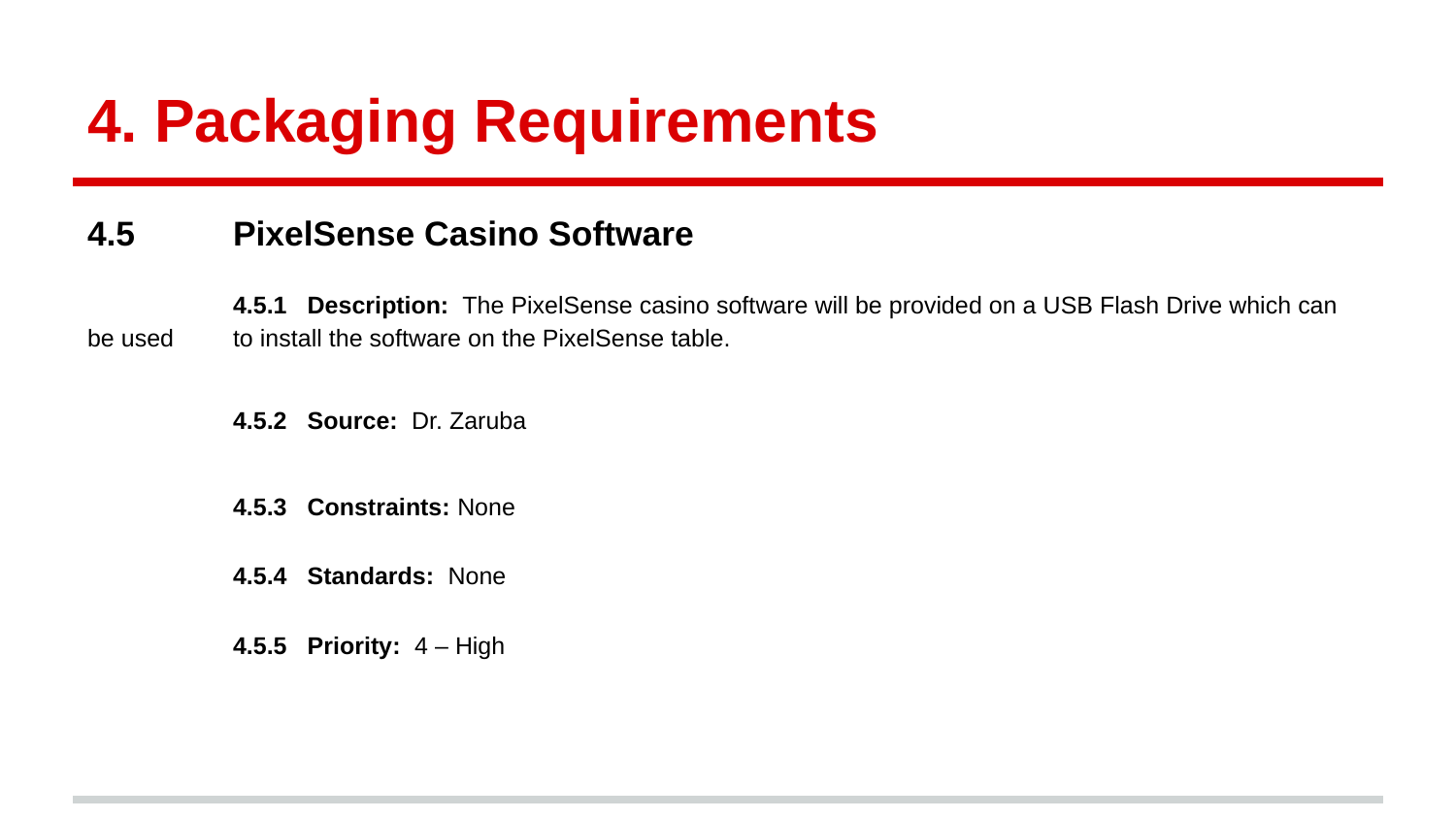

# 4. Packaging Requirements
4.5 	PixelSense Casino Software
          	4.5.1   Description:  The PixelSense casino software will be provided on a USB Flash Drive which can be used 	to install the software on the PixelSense table.
	4.5.2   Source:  Dr. Zaruba
          	4.5.3   Constraints: None
          	4.5.4   Standards:  None
          	4.5.5   Priority:  4 – High